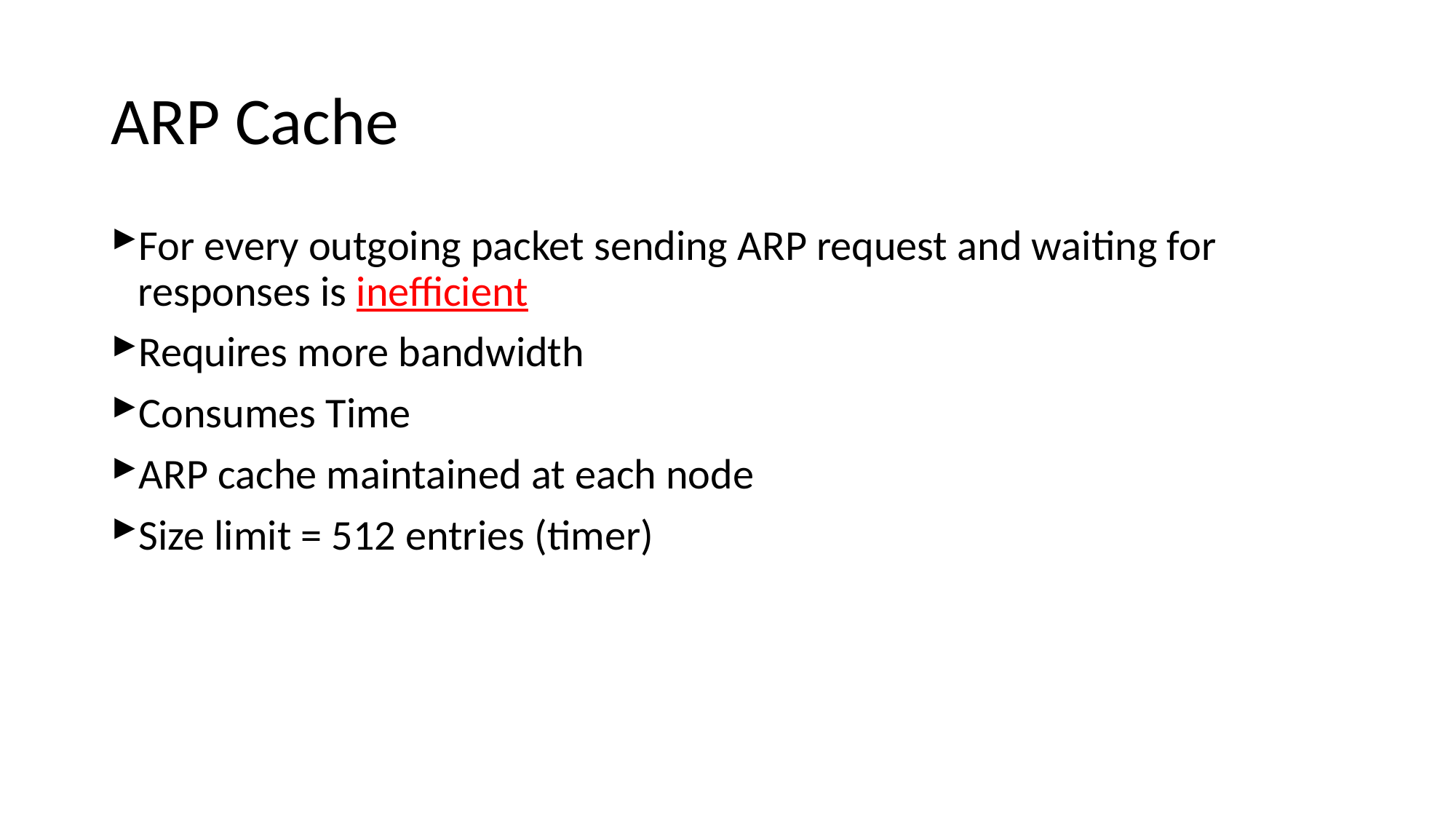

# ARP Cache
For every outgoing packet sending ARP request and waiting for responses is inefficient
Requires more bandwidth
Consumes Time
ARP cache maintained at each node
Size limit = 512 entries (timer)